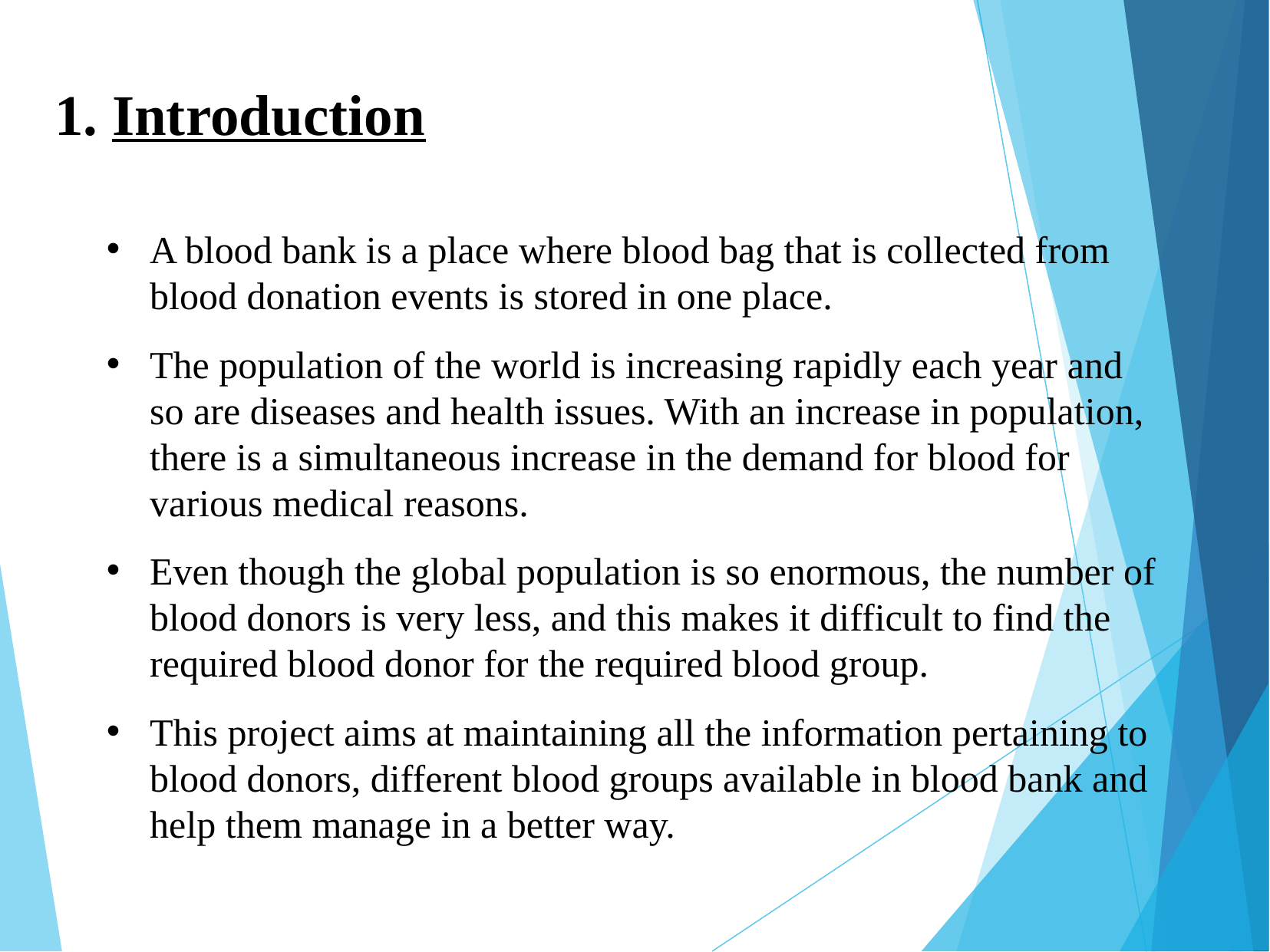

# 1. Introduction
A blood bank is a place where blood bag that is collected from blood donation events is stored in one place.
The population of the world is increasing rapidly each year and so are diseases and health issues. With an increase in population, there is a simultaneous increase in the demand for blood for various medical reasons.
Even though the global population is so enormous, the number of blood donors is very less, and this makes it difficult to find the required blood donor for the required blood group.
This project aims at maintaining all the information pertaining to blood donors, different blood groups available in blood bank and help them manage in a better way.